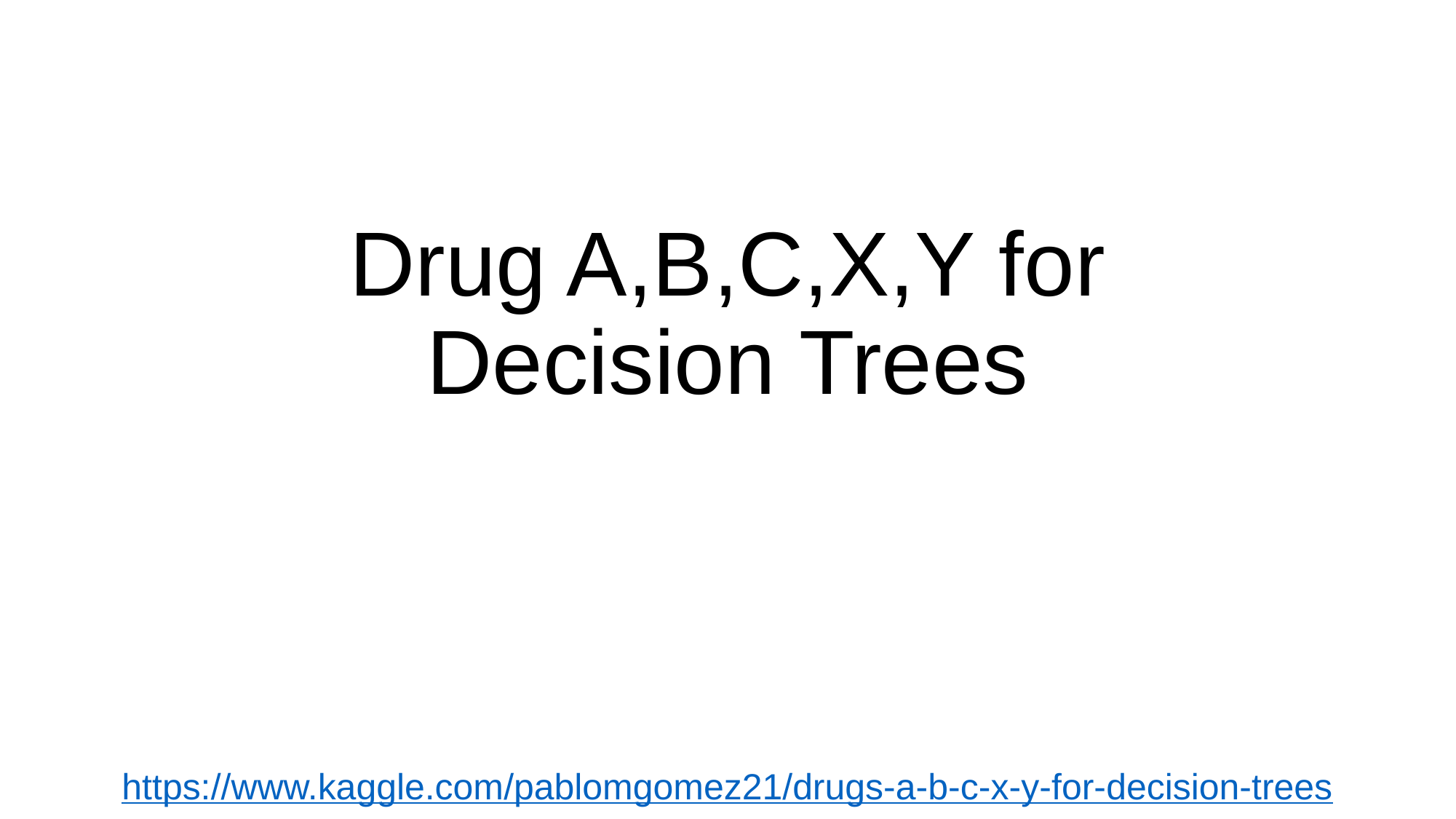

# Drug A,B,C,X,Y for Decision Trees
https://www.kaggle.com/pablomgomez21/drugs-a-b-c-x-y-for-decision-trees